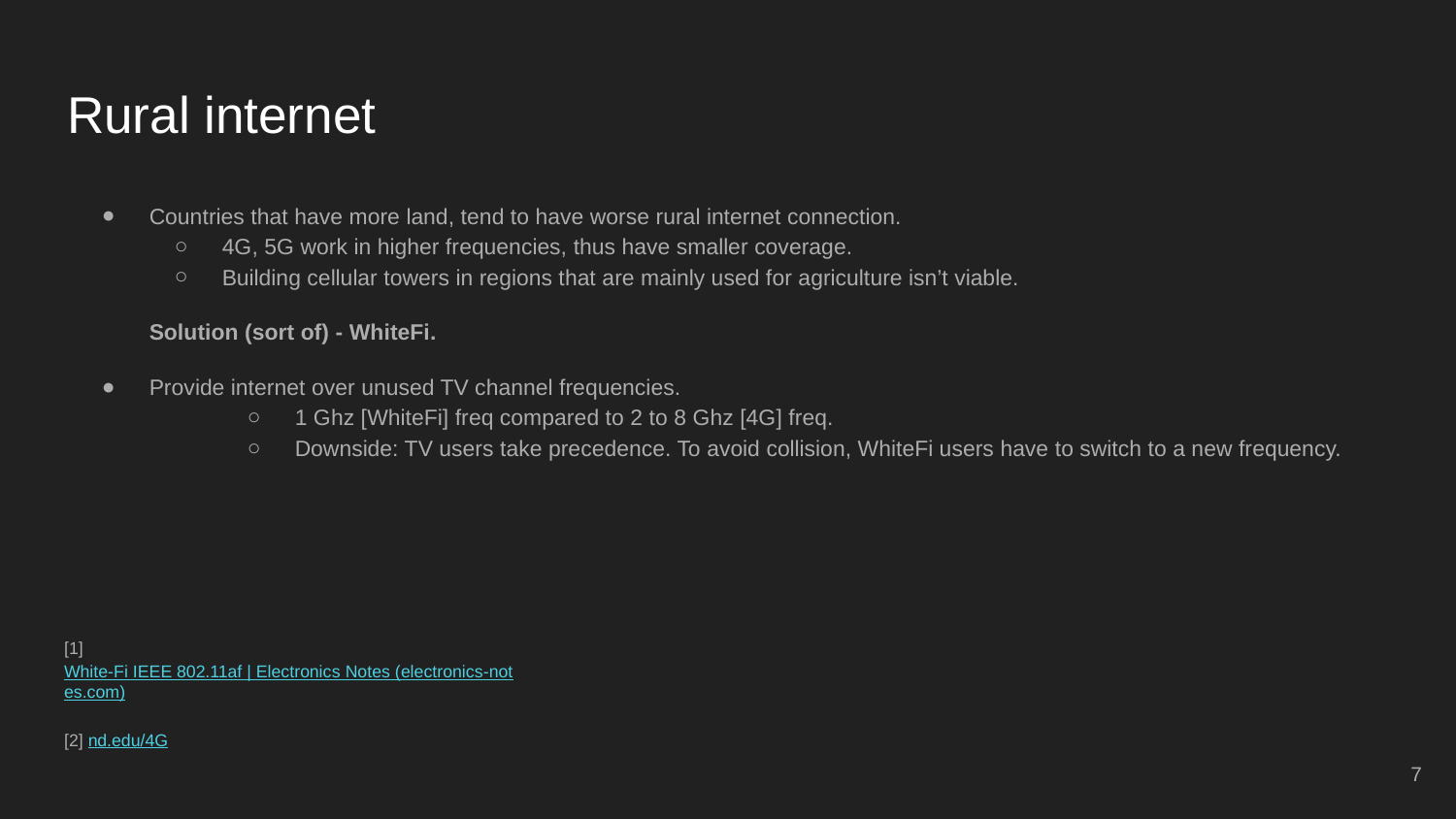

# Rural internet
Countries that have more land, tend to have worse rural internet connection.
4G, 5G work in higher frequencies, thus have smaller coverage.
Building cellular towers in regions that are mainly used for agriculture isn’t viable.
Solution (sort of) - WhiteFi.
Provide internet over unused TV channel frequencies.
1 Ghz [WhiteFi] freq compared to 2 to 8 Ghz [4G] freq.
Downside: TV users take precedence. To avoid collision, WhiteFi users have to switch to a new frequency.
[1] White-Fi IEEE 802.11af | Electronics Notes (electronics-notes.com)
[2] nd.edu/4G
7